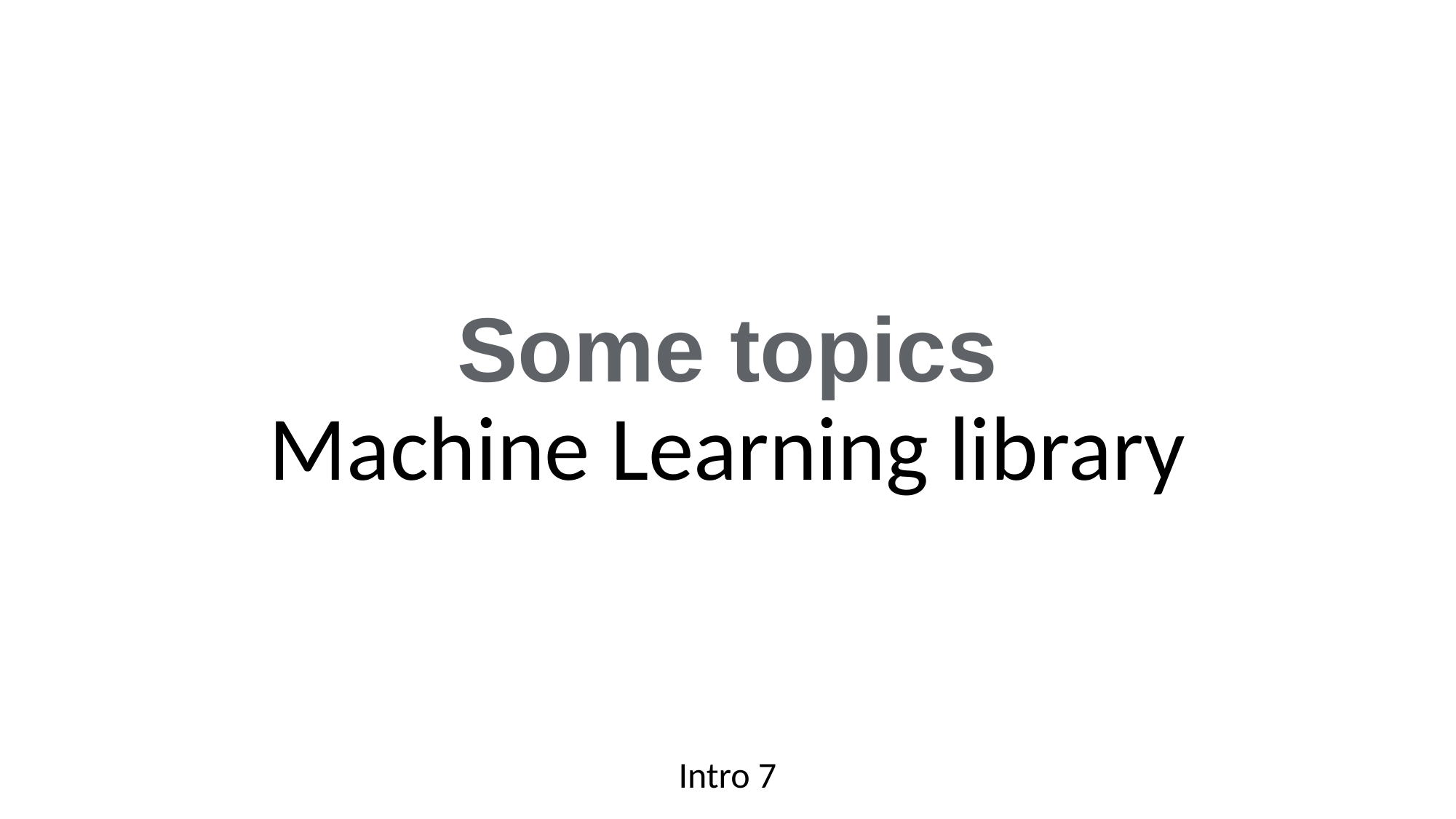

# Some topics Machine Learning library
Intro 7